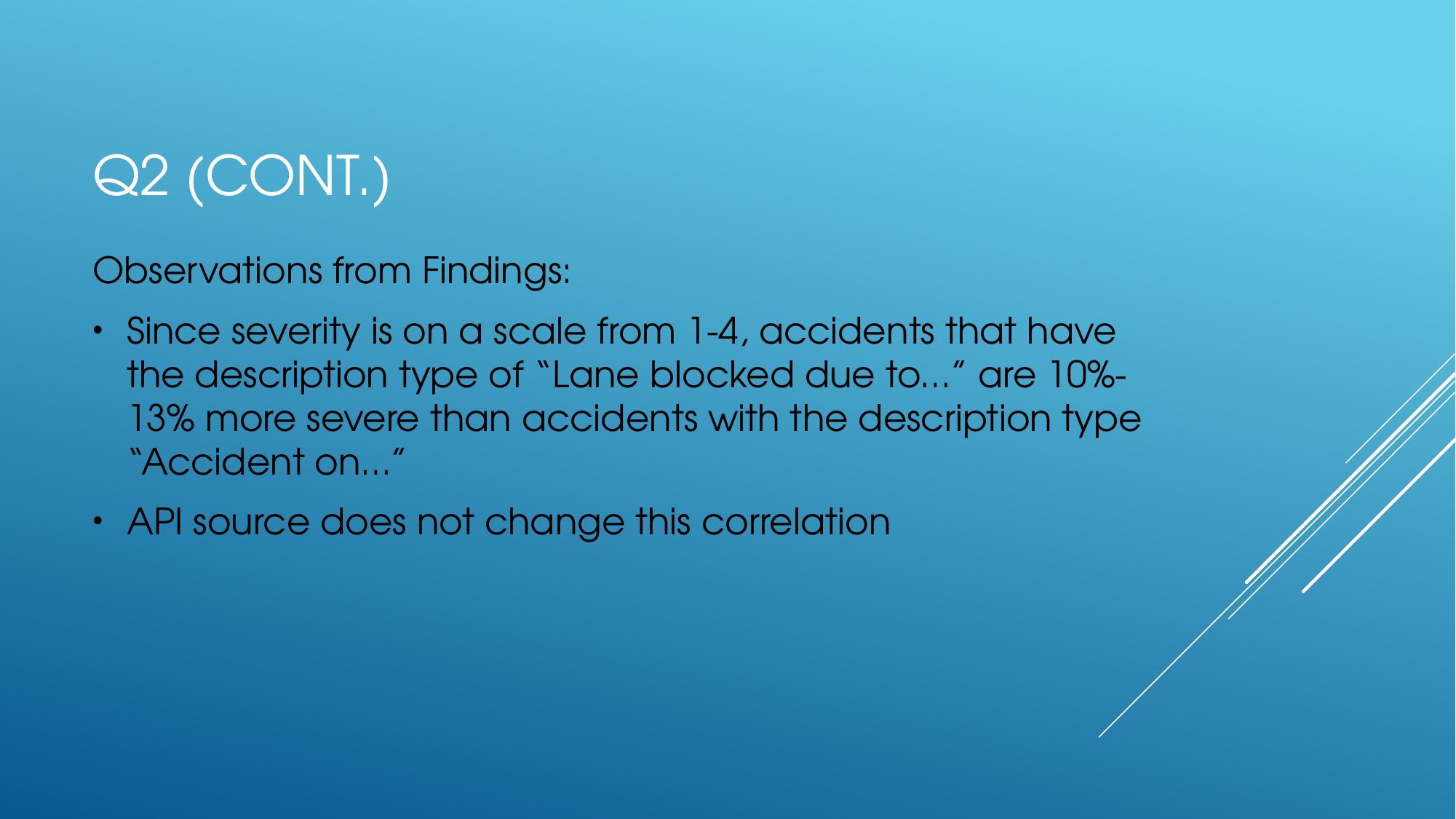

# Q2 (cont.)
Observations from Findings:
Since severity is on a scale from 1-4, accidents that have the description type of “Lane blocked due to…” are 10%-13% more severe than accidents with the description type “Accident on…”
API source does not change this correlation